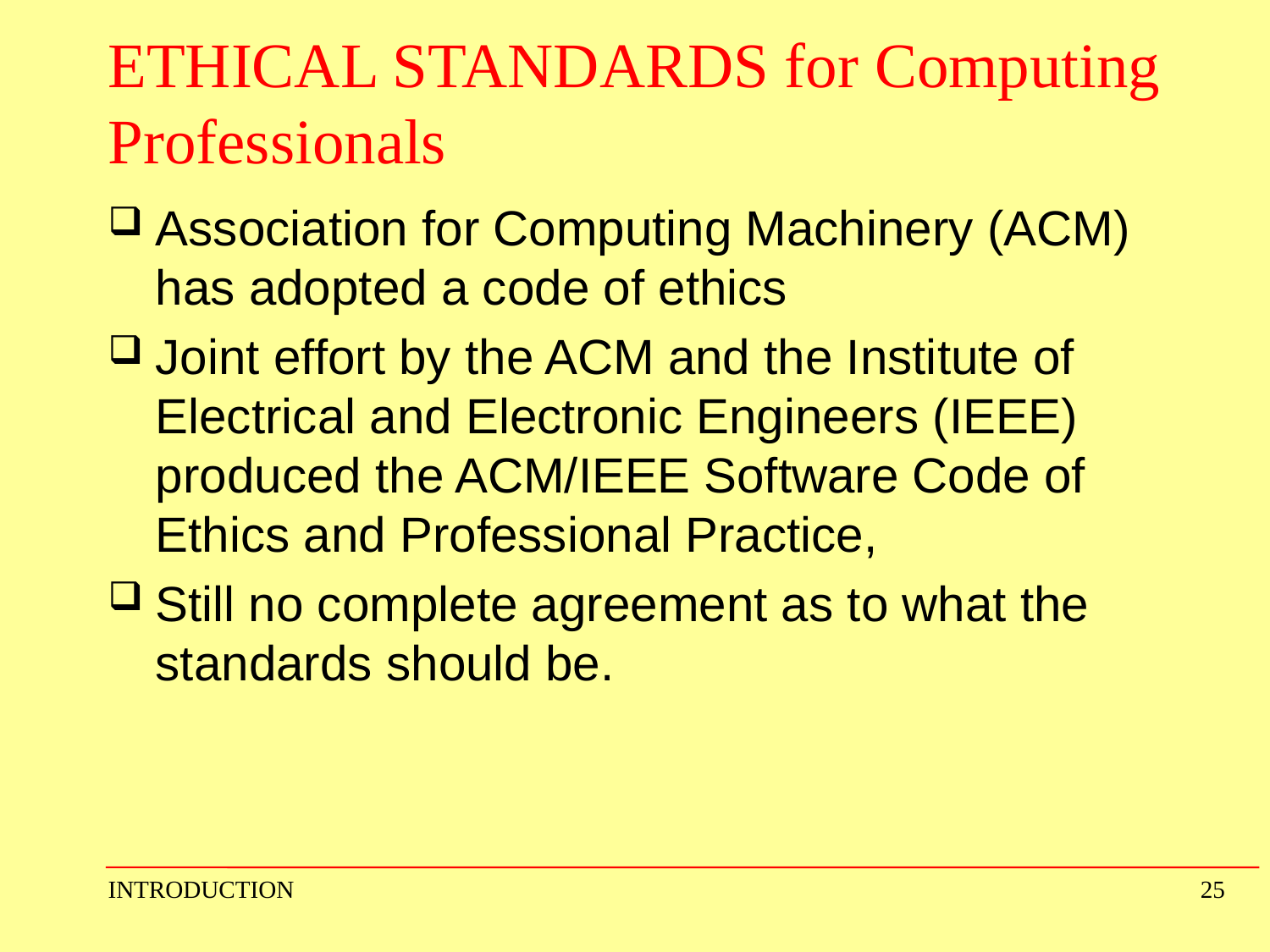

# ETHICAL STANDARDS for Computing Professionals
Association for Computing Machinery (ACM) has adopted a code of ethics
Joint effort by the ACM and the Institute of Electrical and Electronic Engineers (IEEE) produced the ACM/IEEE Software Code of Ethics and Professional Practice,
Still no complete agreement as to what the standards should be.
INTRODUCTION
25